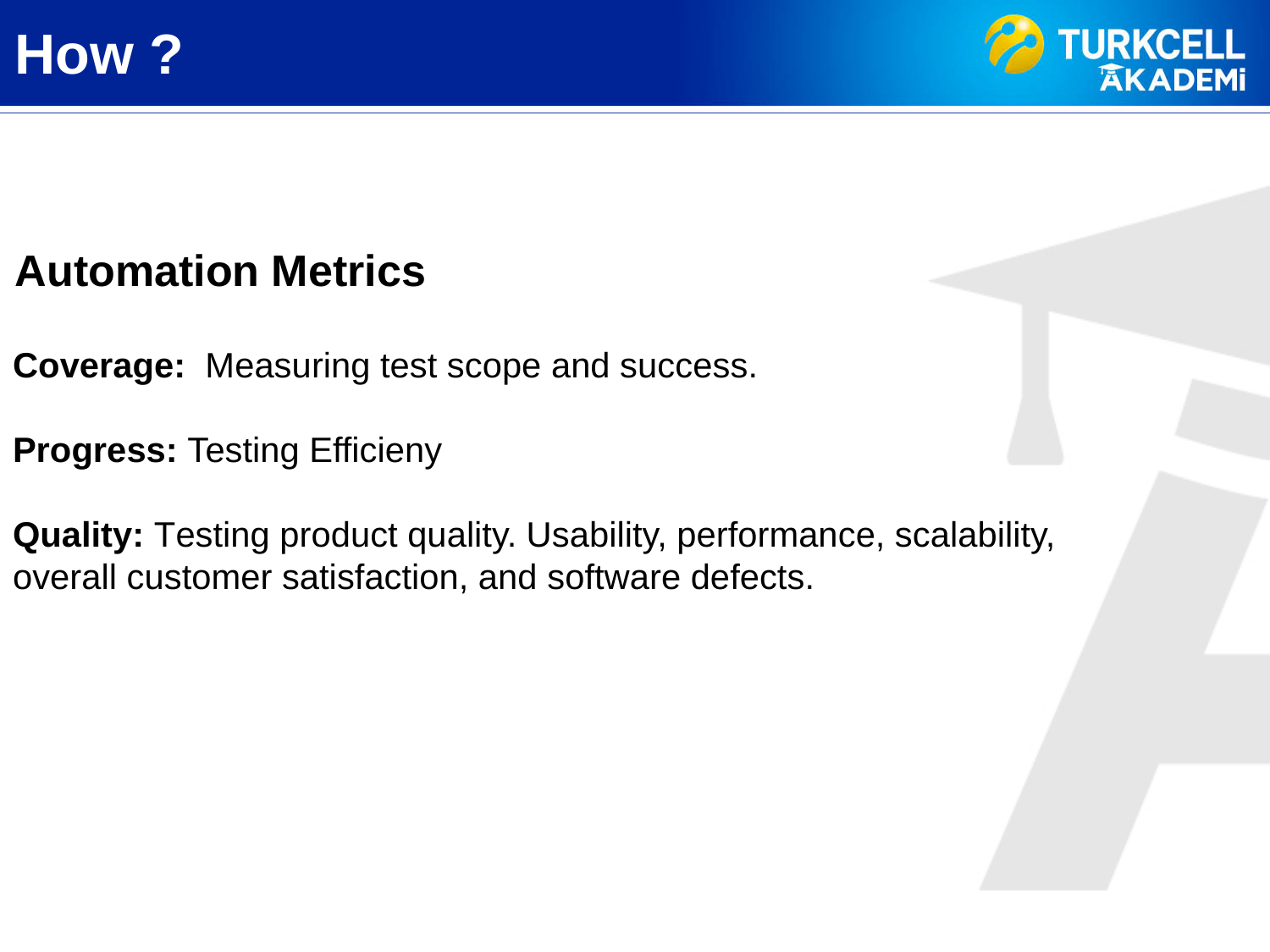

How ?
Automation Metrics
Coverage:  Measuring test scope and success.

Progress: Testing Efficieny

Quality: Testing product quality. Usability, performance, scalability, overall customer satisfaction, and software defects.